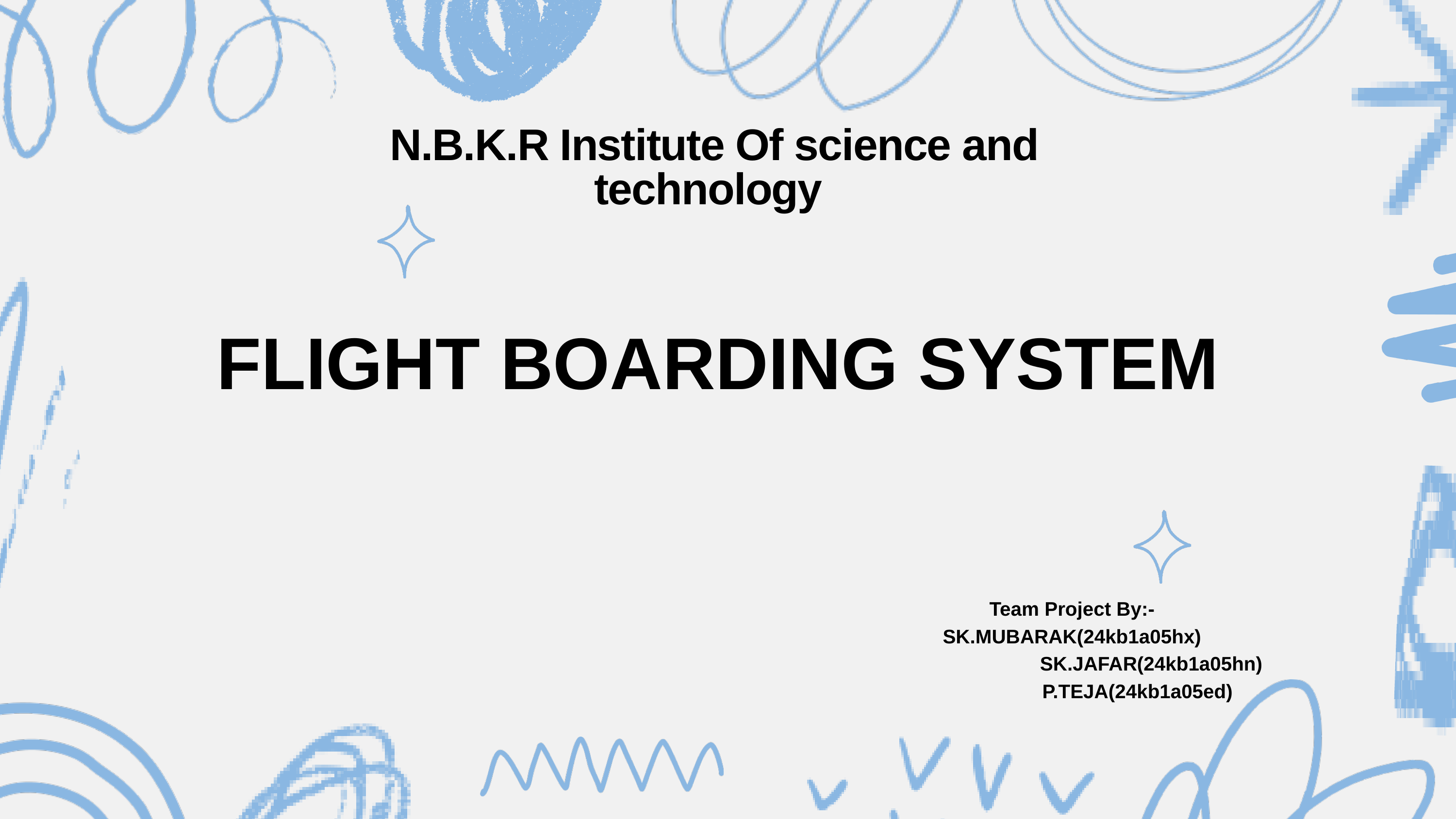

N.B.K.R Institute Of science and technology

FLIGHT BOARDING SYSTEM

Team Project By:-SK.MUBARAK(24kb1a05hx)
                             SK.JAFAR(24kb1a05hn)
                        P.TEJA(24kb1a05ed)